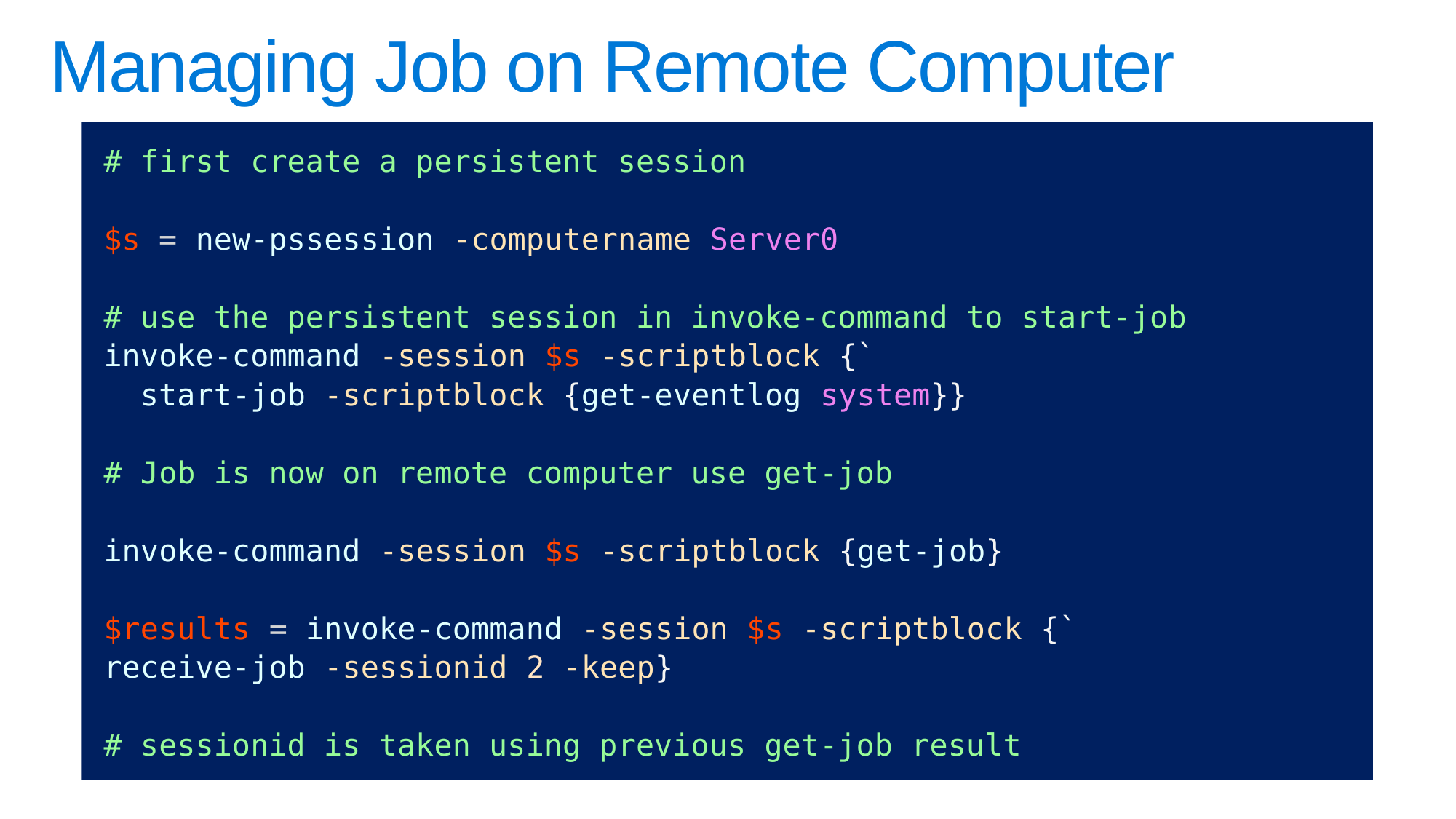

# Managing Job on Remote Computer
# first create a persistent session

$s = new-pssession -computername Server0

# use the persistent session in invoke-command to start-job
invoke-command -session $s -scriptblock {`
  start-job -scriptblock {get-eventlog system}}

# Job is now on remote computer use get-job

invoke-command -session $s -scriptblock {get-job}

$results = invoke-command -session $s -scriptblock {`
receive-job -sessionid 2 -keep}

# sessionid is taken using previous get-job result